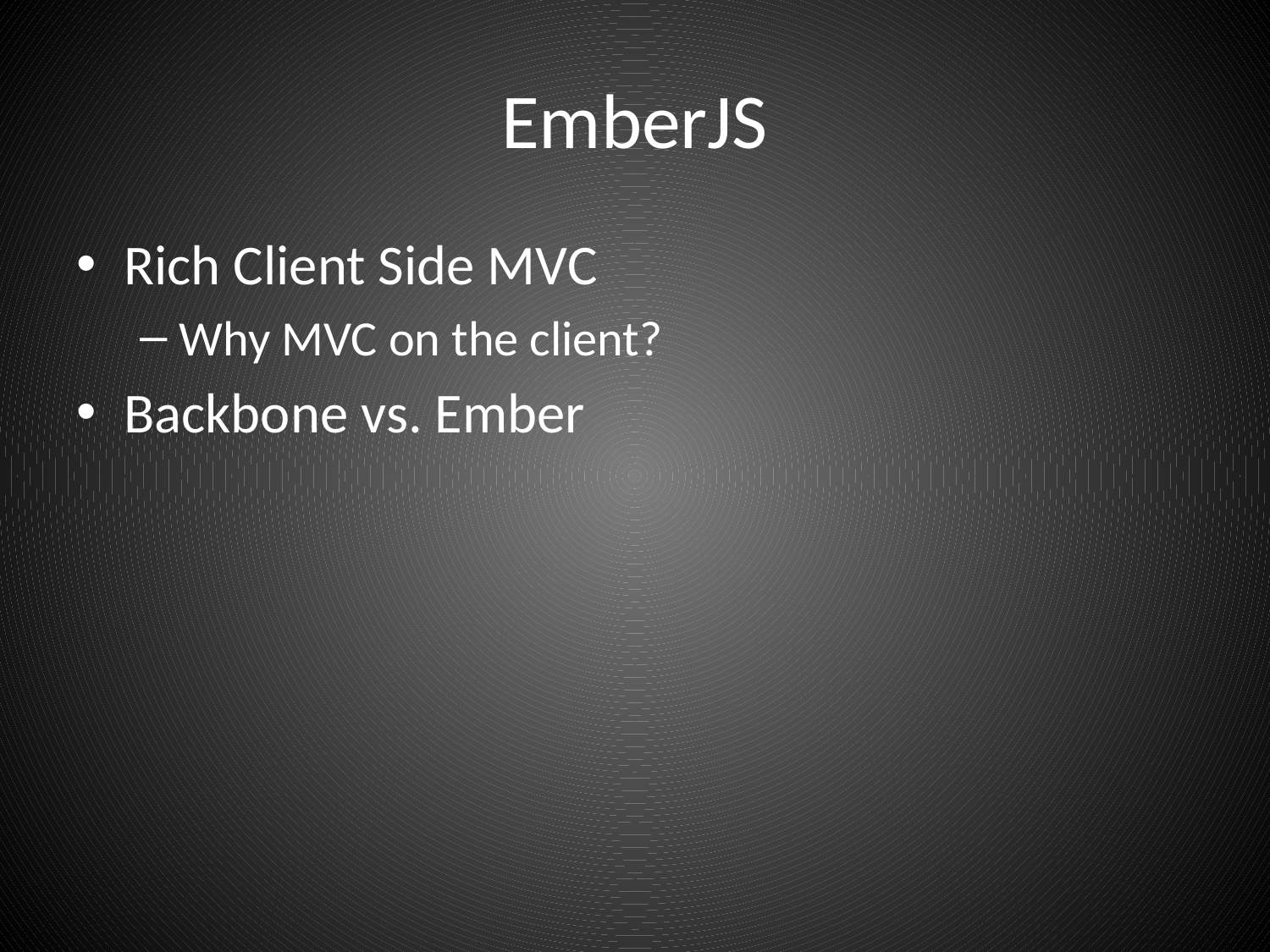

# EmberJS
Rich Client Side MVC
Why MVC on the client?
Backbone vs. Ember